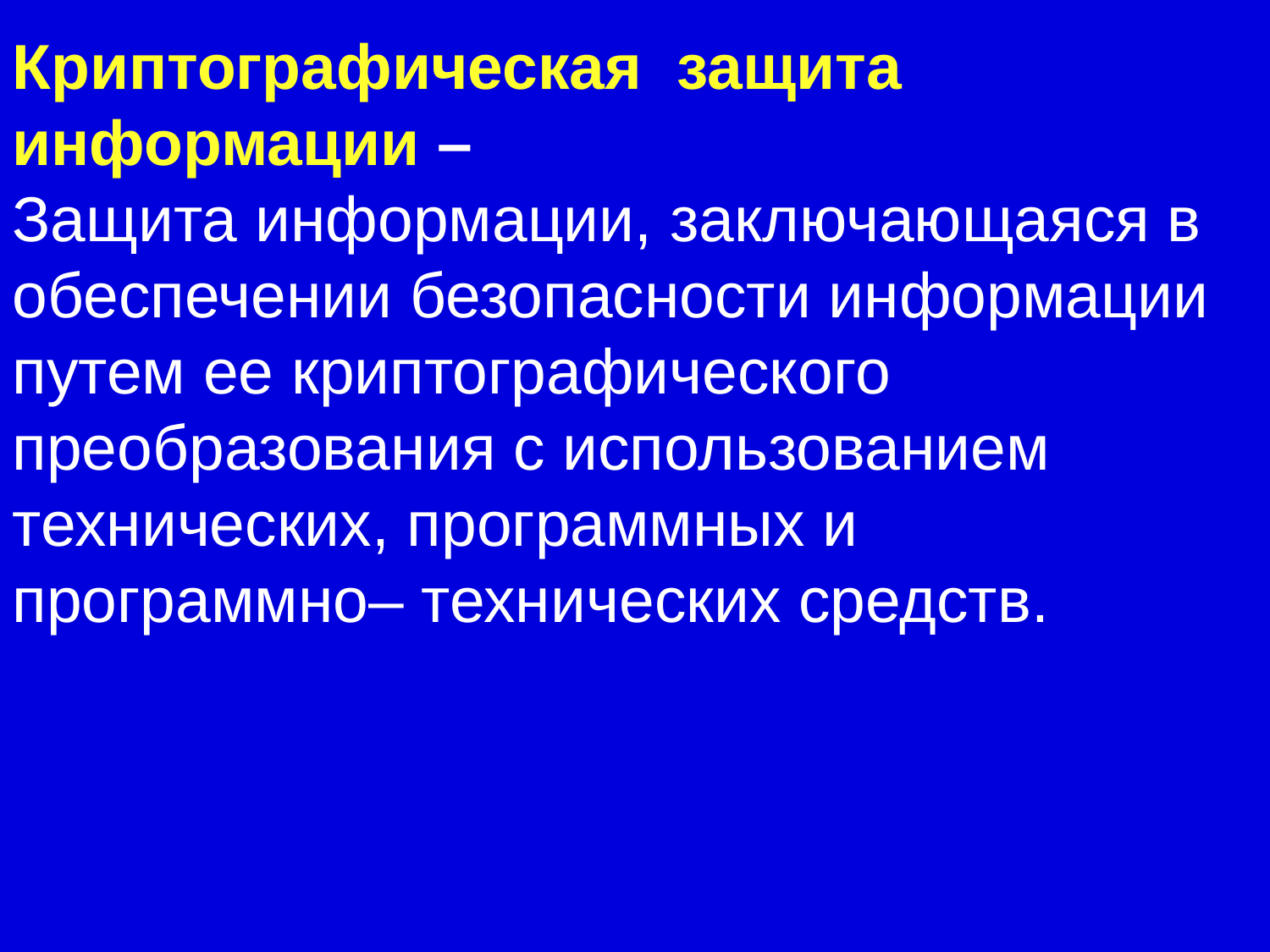

Криптографическая  защита информации –
Защита информации, заключающаяся в обеспечении безопасности информации путем ее криптографического преобразования с использованием технических, программных и программно– технических средств.